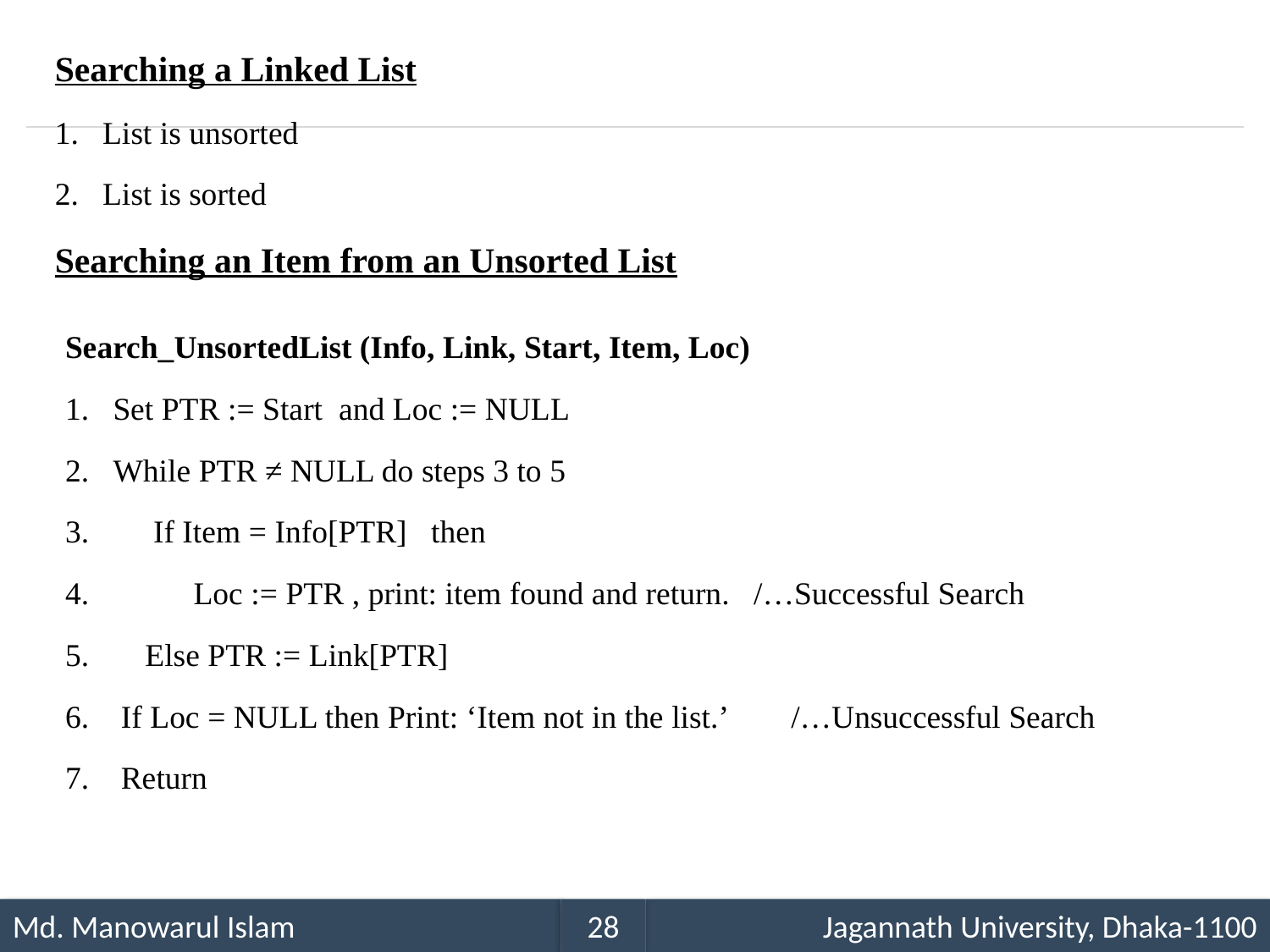

Searching a Linked List
List is unsorted
List is sorted
Searching an Item from an Unsorted List

Search_UnsortedList (Info, Link, Start, Item, Loc)
Set PTR := Start  and Loc := NULL
While PTR ≠ NULL do steps 3 to 5
     If Item = Info[PTR]   then
          Loc := PTR , print: item found and return.   /…Successful Search
    Else PTR := Link[PTR]
 If Loc = NULL then Print: ‘Item not in the list.’        /…Unsuccessful Search
 Return